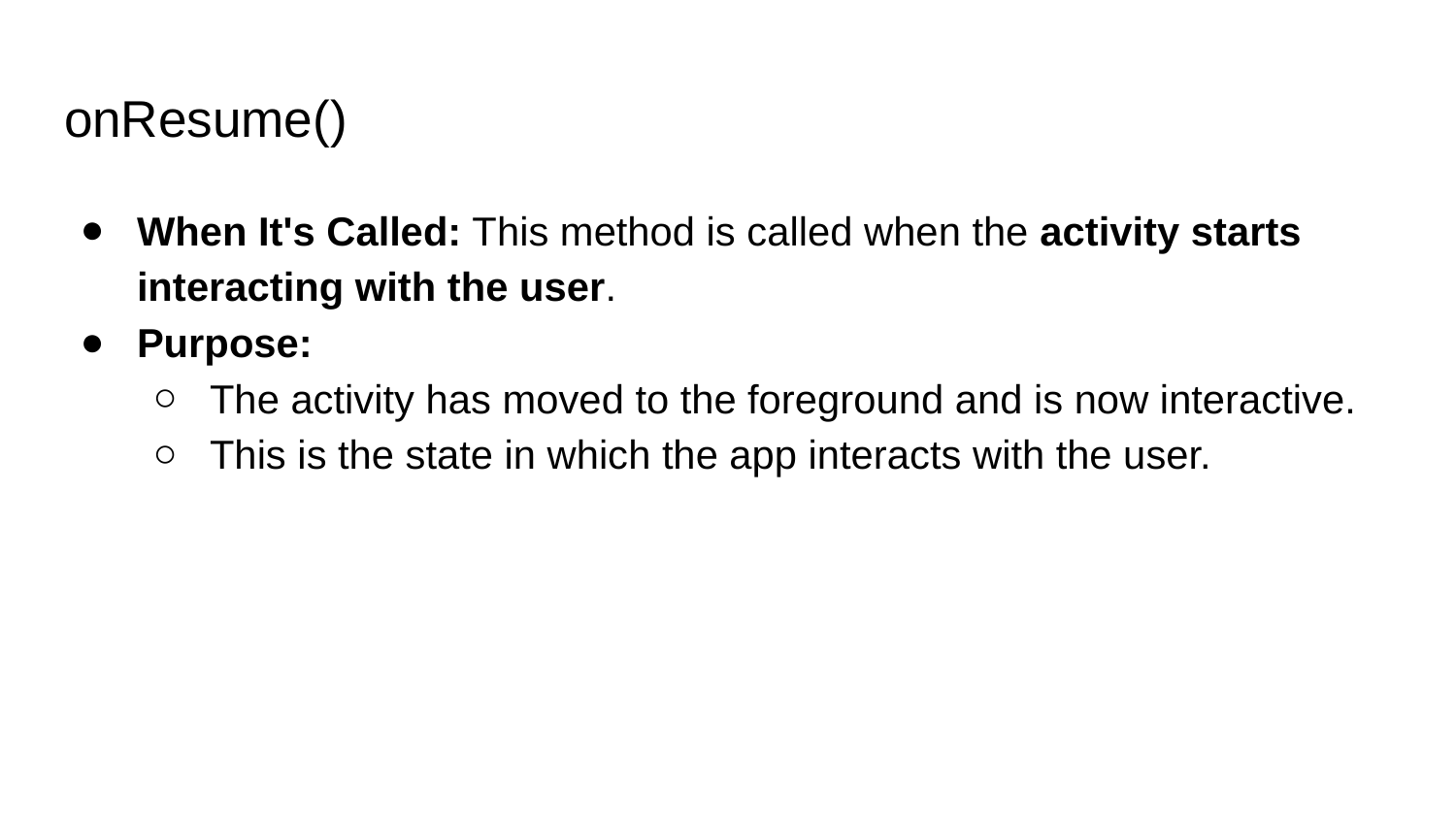

# onResume()
When It's Called: This method is called when the activity starts interacting with the user.
Purpose:
The activity has moved to the foreground and is now interactive.
This is the state in which the app interacts with the user.